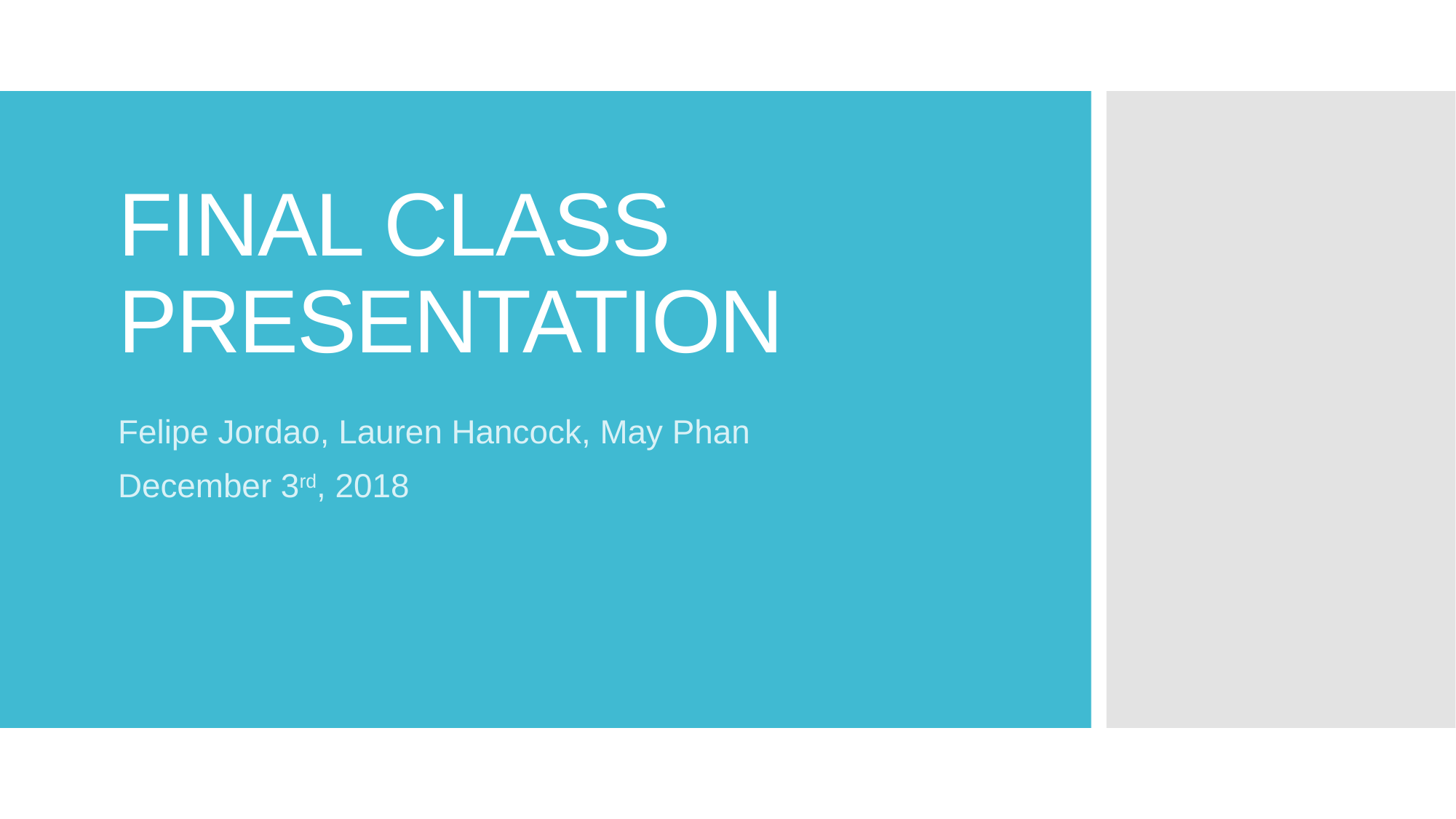

# FINAL CLASS PRESENTATION
Felipe Jordao, Lauren Hancock, May Phan
December 3rd, 2018